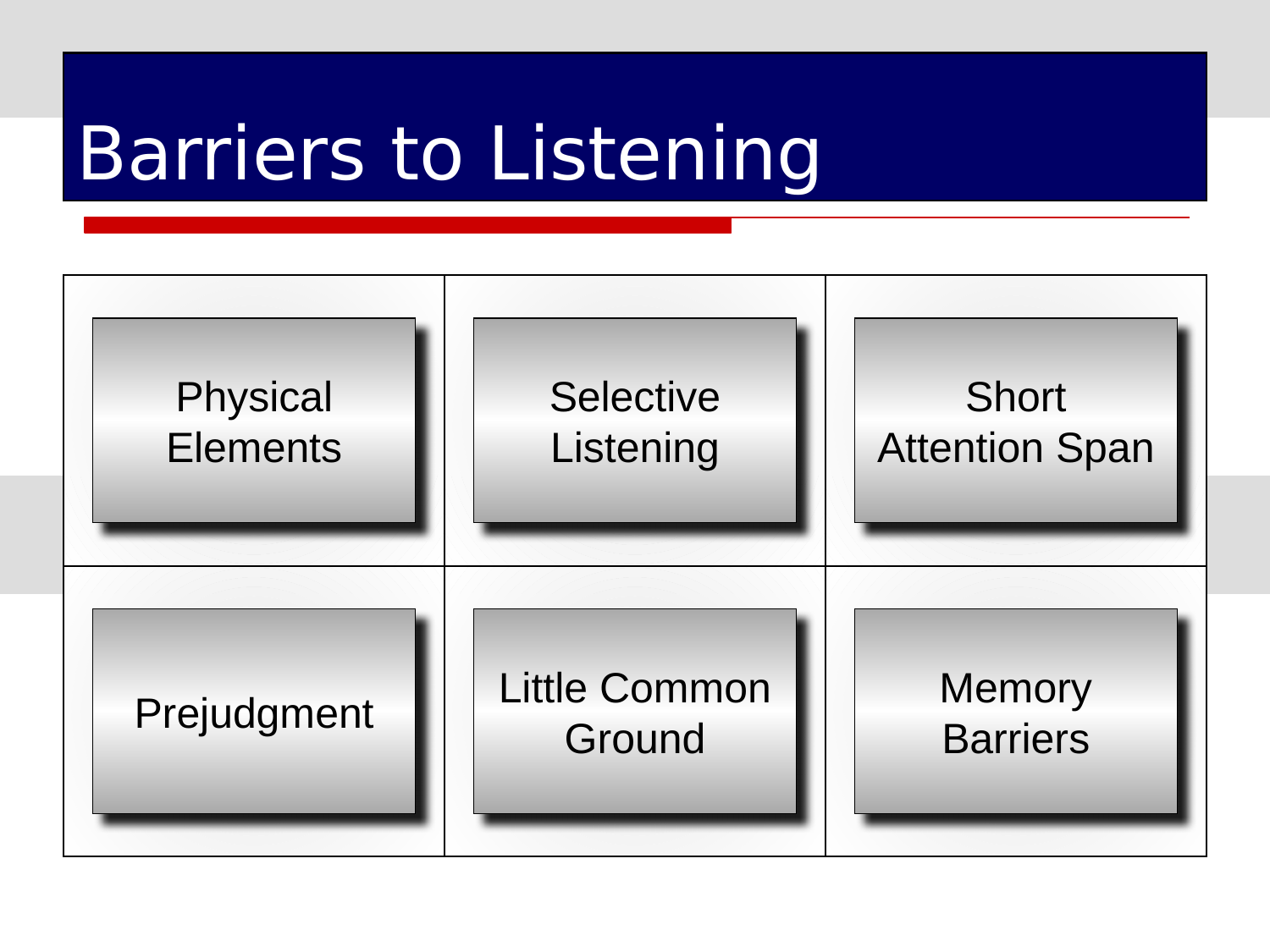

# Barriers to Listening

Physical
Elements
Selective
Listening
Short
Attention Span

Prejudgment
Little Common
Ground
Memory
Barriers